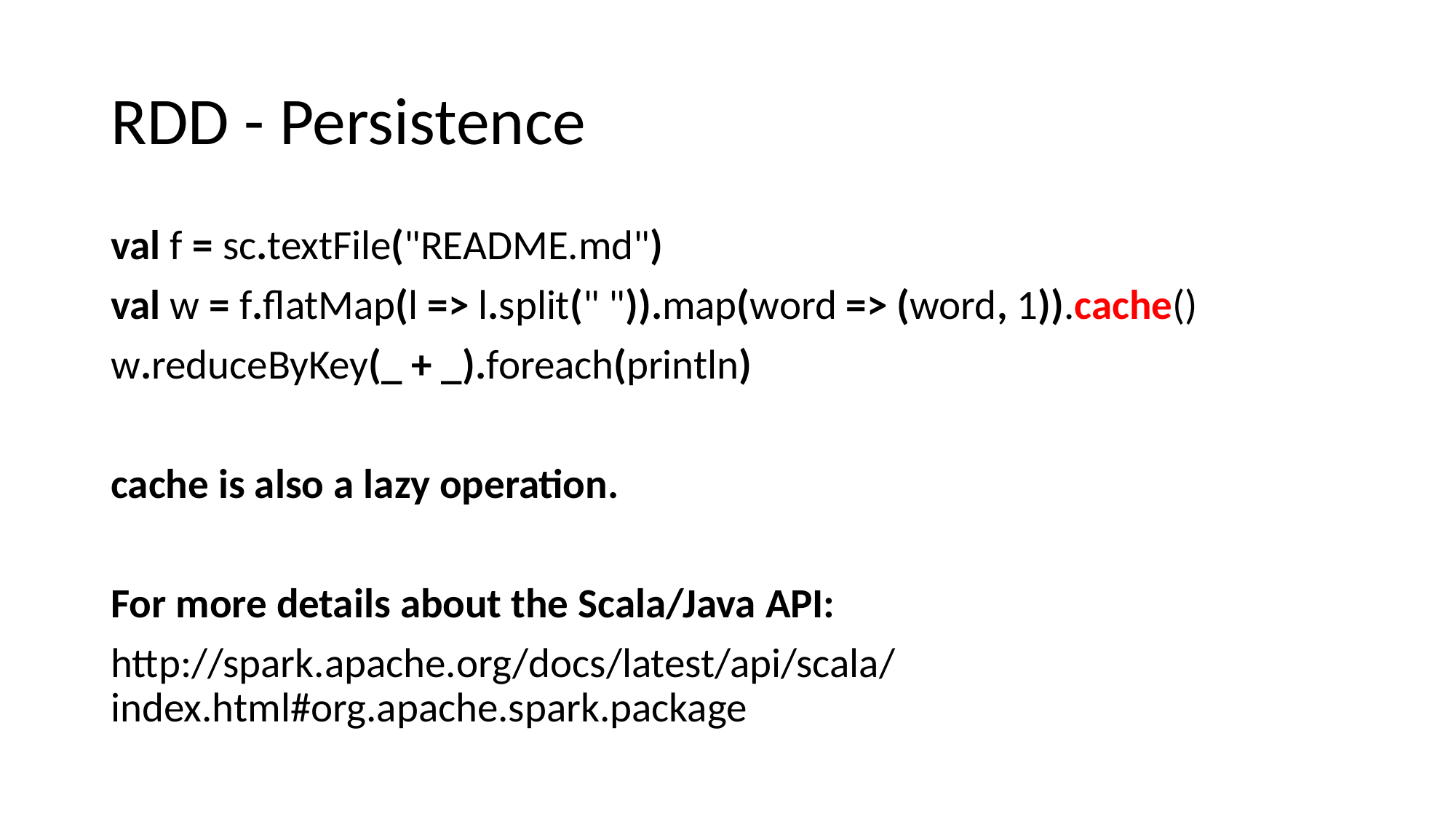

# RDD - Persistence
val f = sc.textFile("README.md")
val w = f.flatMap(l => l.split(" ")).map(word => (word, 1)).cache()
w.reduceByKey(_ + _).foreach(println)

cache is also a lazy operation.

For more details about the Scala/Java API:
http://spark.apache.org/docs/latest/api/scala/index.html#org.apache.spark.package